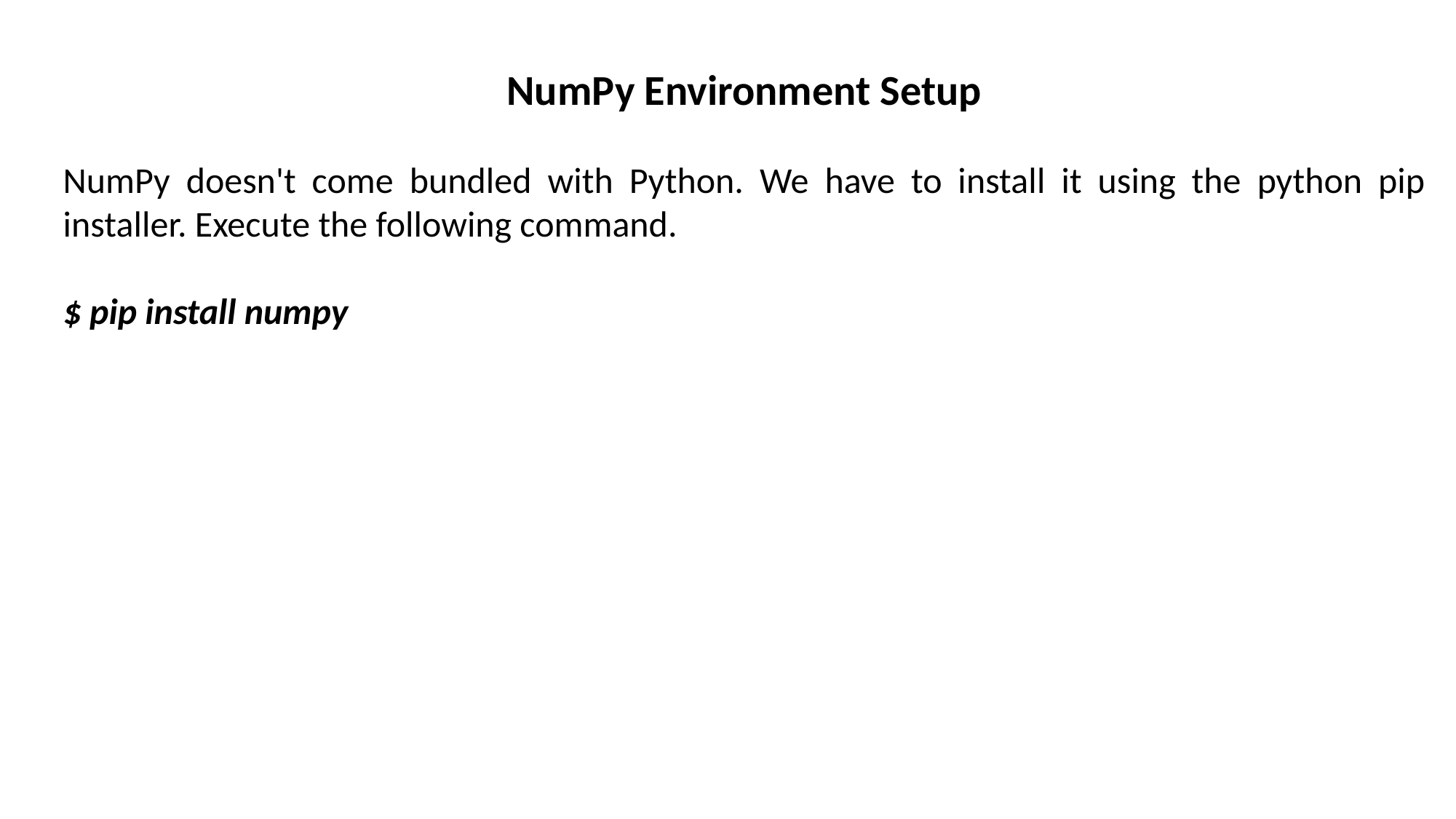

NumPy Environment Setup

NumPy doesn't come bundled with Python. We have to install it using the python pip installer. Execute the following command.

$ pip install numpy